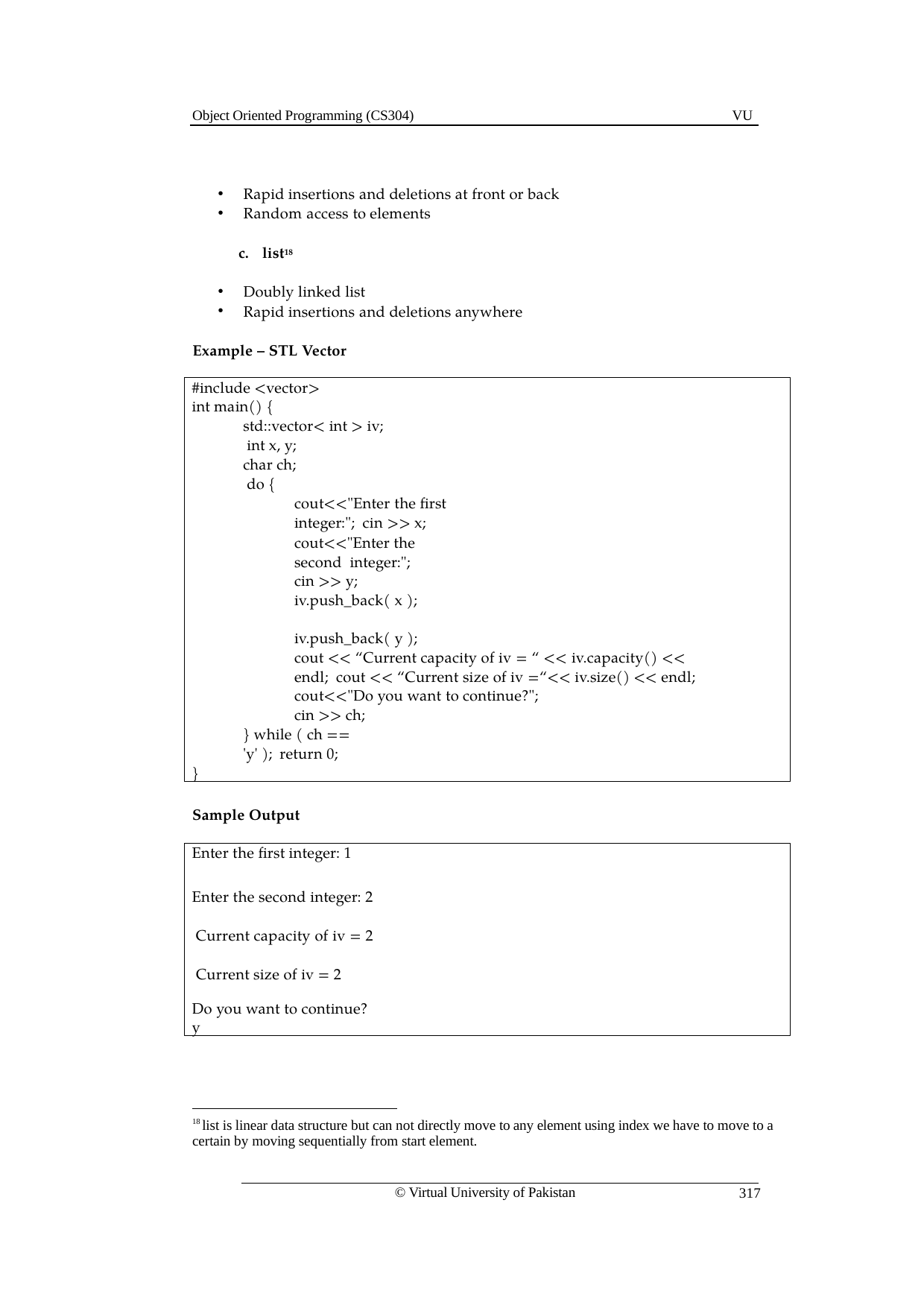

Object Oriented Programming (CS304)
VU

Rapid insertions and deletions at front or back
Random access to elements

c.   list18

Doubly linked list
Rapid insertions and deletions anywhere

Example – STL Vector
#include <vector>
int main() {
std::vector< int > iv;  int x, y;
char ch;  do {
cout<<"Enter the first integer:";  cin >> x;
cout<<"Enter the second  integer:";
cin >> y;
iv.push_back( x );  iv.push_back( y );
cout << “Current capacity of iv = “ << iv.capacity() << endl;  cout << “Current size of iv =“<< iv.size() << endl;  cout<<"Do you want to continue?";
cin >> ch;
} while ( ch == 'y' );  return 0;
}
Sample Output
Enter the first integer: 1
Enter the second integer: 2  Current capacity of iv = 2  Current size of iv = 2

Do you want to continue? y

18 list is linear data structure but can not directly move to any element using index we have to move to a  certain by moving sequentially from start element.
© Virtual University of Pakistan

317